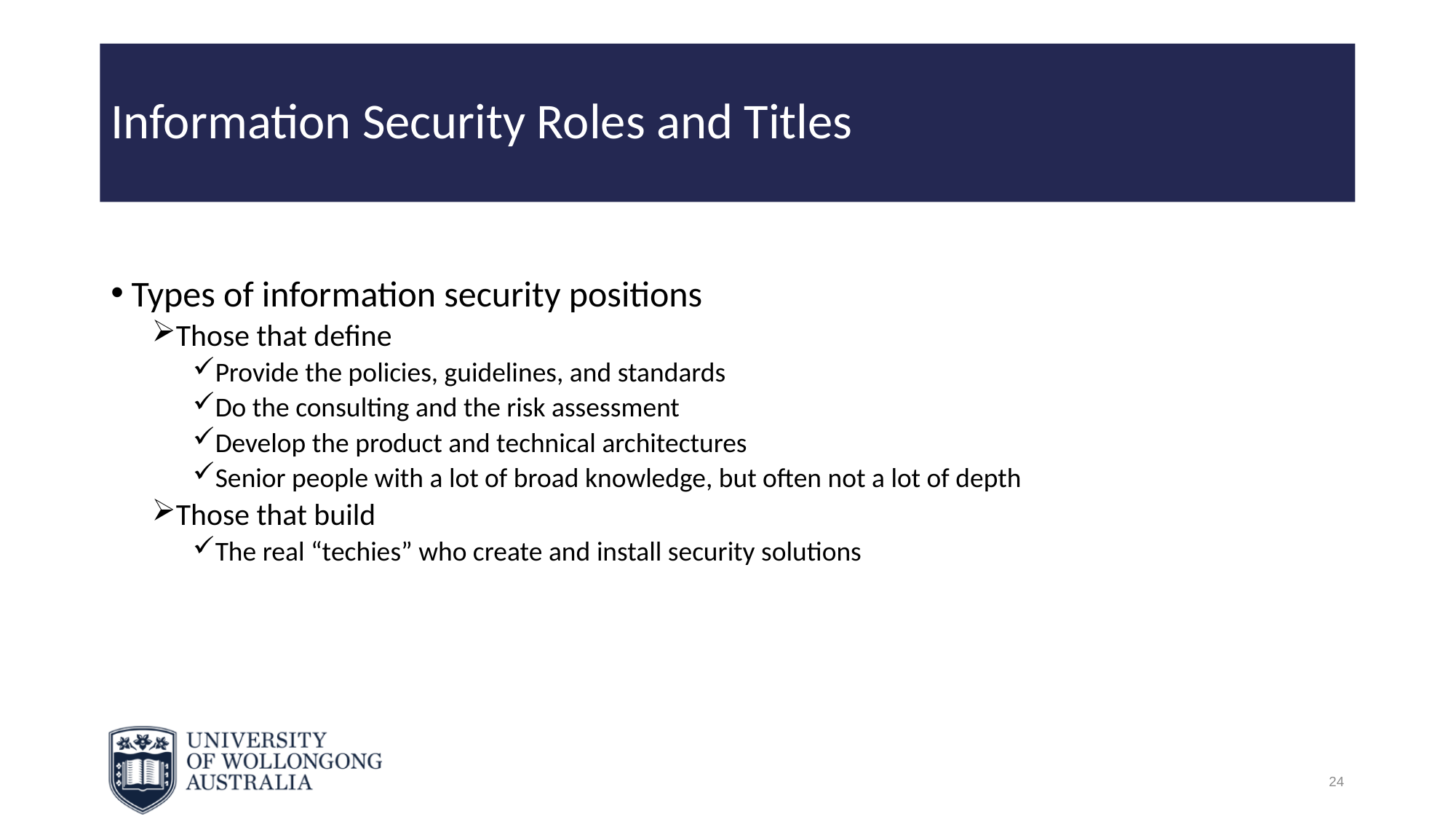

# Information Security Roles and Titles
Types of information security positions
Those that define
Provide the policies, guidelines, and standards
Do the consulting and the risk assessment
Develop the product and technical architectures
Senior people with a lot of broad knowledge, but often not a lot of depth
Those that build
The real “techies” who create and install security solutions
24